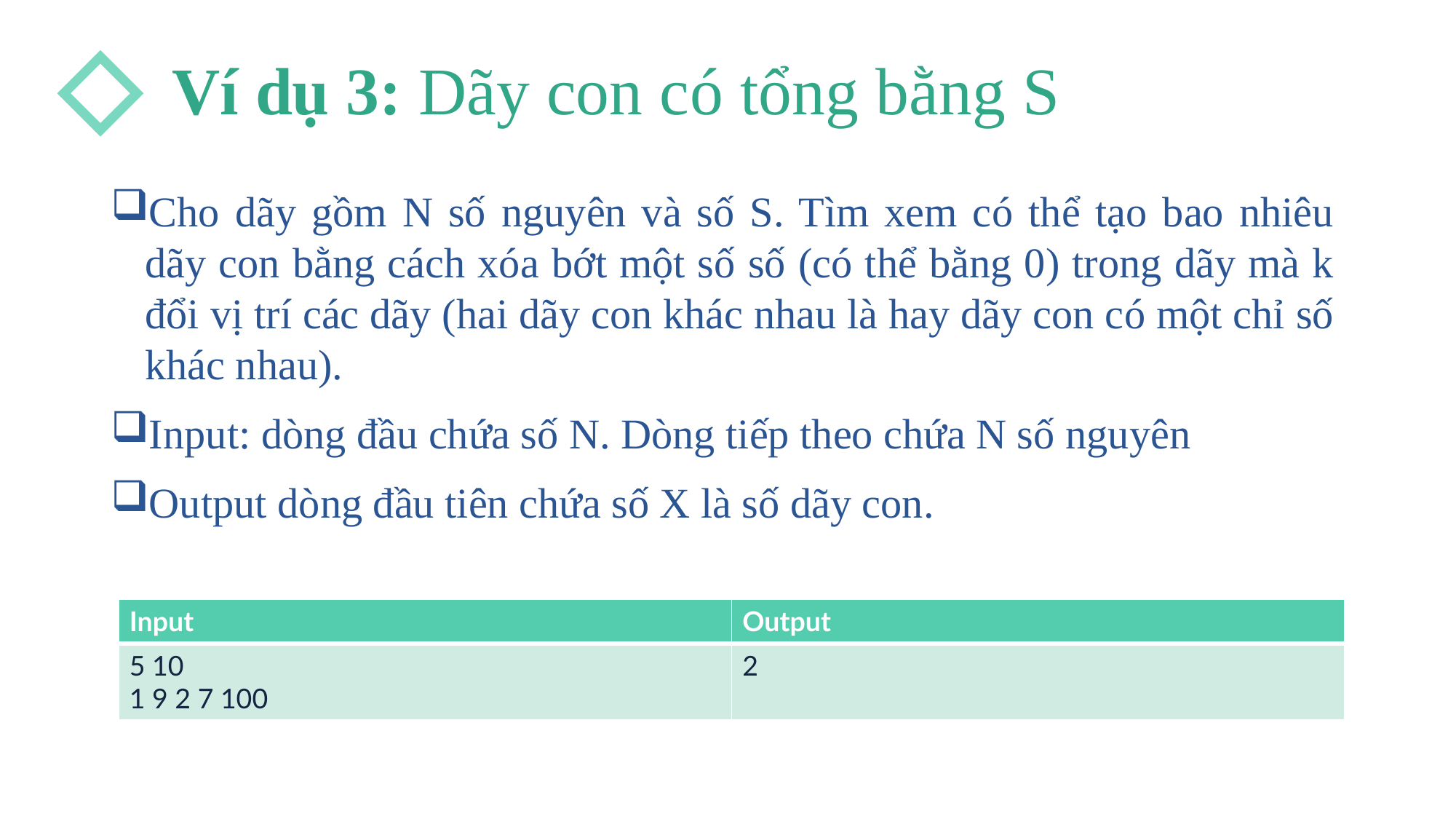

Ví dụ 3: Dãy con có tổng bằng S

Cho dãy gồm N số nguyên và số S. Tìm xem có thể tạo bao nhiêu dãy con bằng cách xóa bớt một số số (có thể bằng 0) trong dãy mà k đổi vị trí các dãy (hai dãy con khác nhau là hay dãy con có một chỉ số khác nhau).
Input: dòng đầu chứa số N. Dòng tiếp theo chứa N số nguyên
Output dòng đầu tiên chứa số X là số dãy con.

| Input | Output |
| --- | --- |
| 5 10 1 9 2 7 100 | 2 |